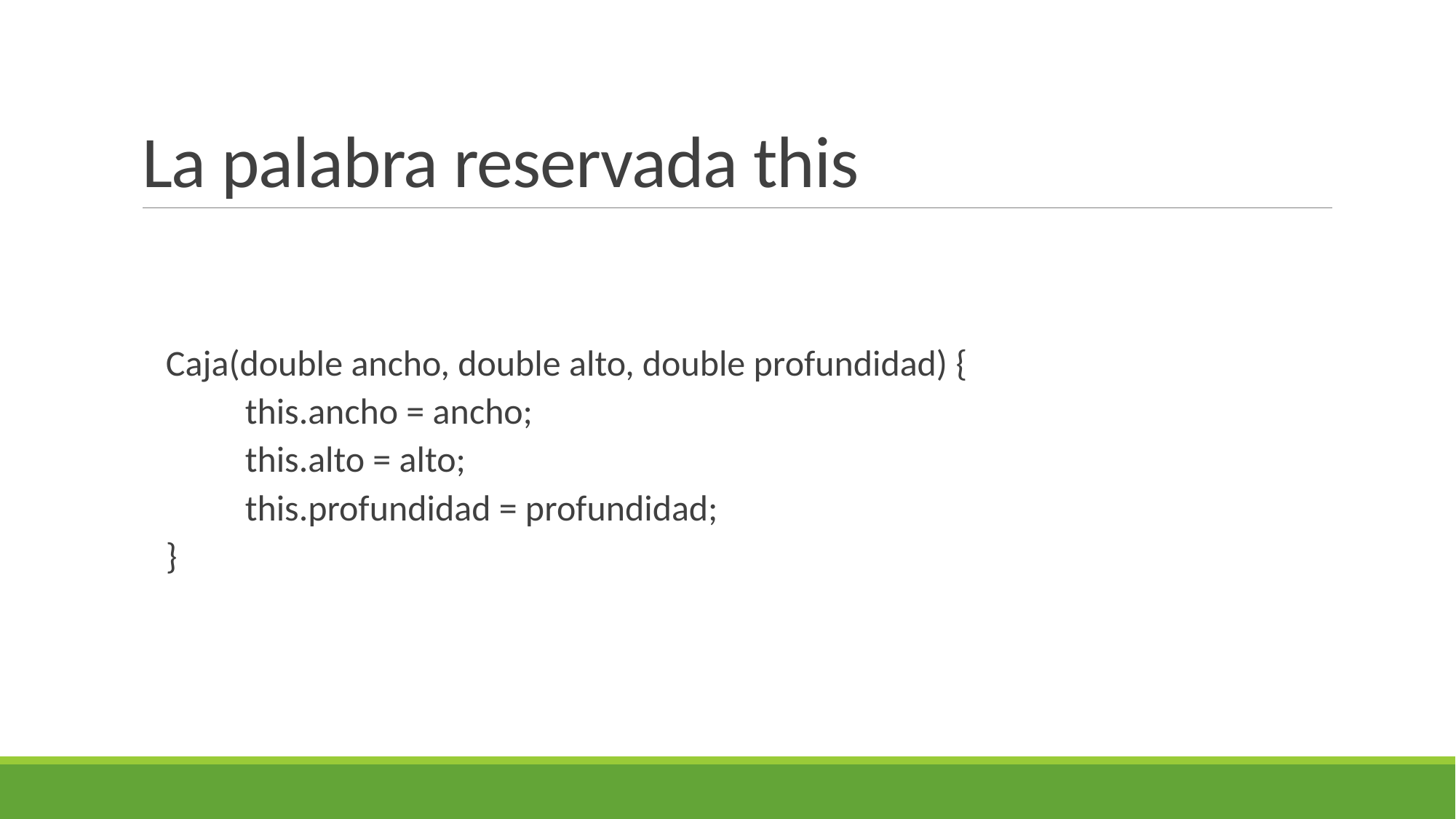

# La palabra reservada this
Caja(double ancho, double alto, double profundidad) {
       this.ancho = ancho;
       this.alto = alto;
       this.profundidad = profundidad;
}